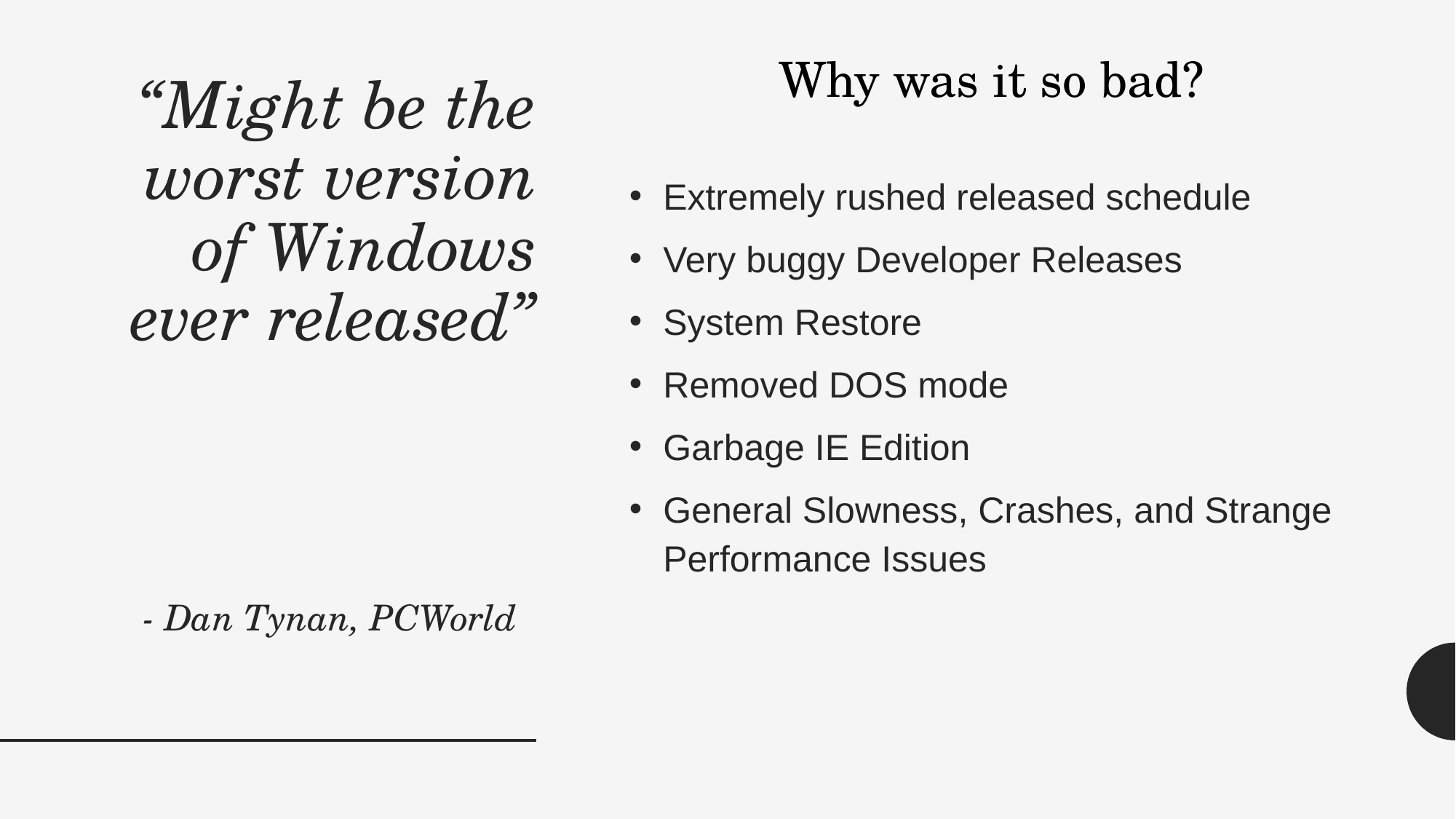

Why was it so bad?
# “Might be the worst version of Windows ever released” - Dan Tynan, PCWorld
Extremely rushed released schedule
Very buggy Developer Releases
System Restore
Removed DOS mode
Garbage IE Edition
General Slowness, Crashes, and Strange Performance Issues